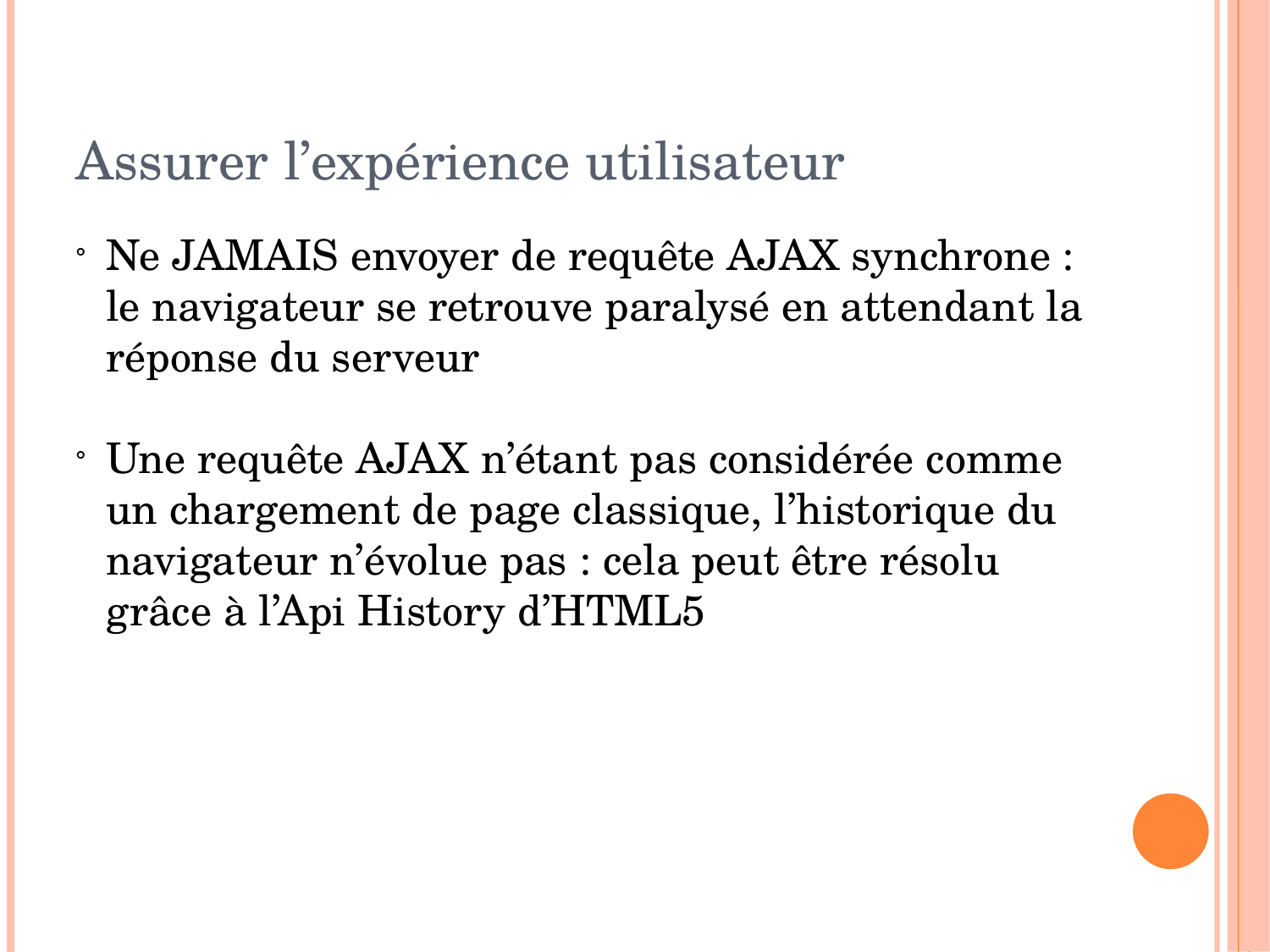

Assurer l’expérience utilisateur
Ne JAMAIS envoyer de requête AJAX synchrone : le navigateur se retrouve paralysé en attendant la réponse du serveur

Une requête AJAX n’étant pas considérée comme un chargement de page classique, l’historique du navigateur n’évolue pas : cela peut être résolu grâce à l’Api History d’HTML5